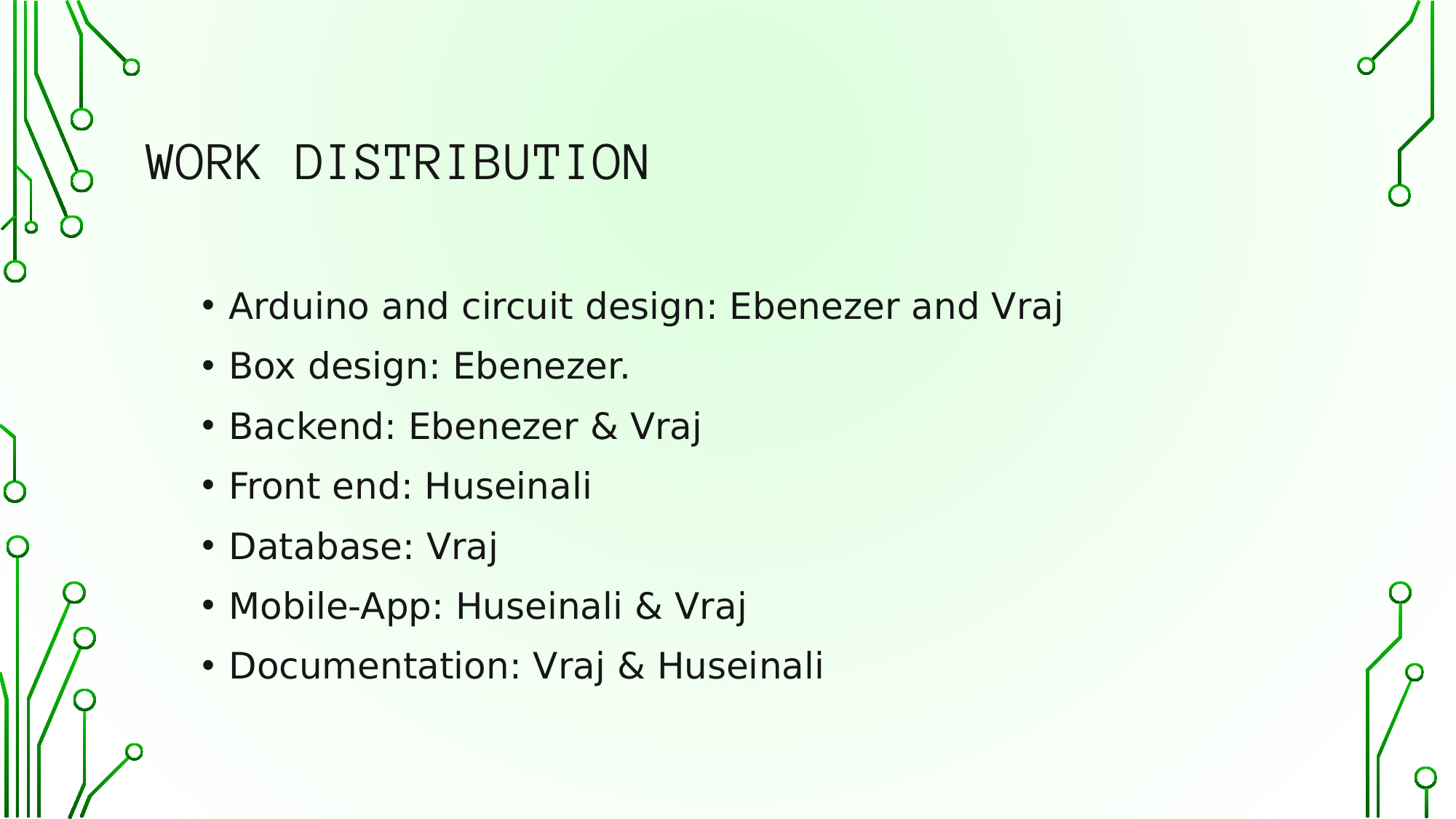

# WORK DISTRIBUTION
Arduino and circuit design: Ebenezer and Vraj
Box design: Ebenezer.
Backend: Ebenezer & Vraj
Front end: Huseinali
Database: Vraj
Mobile-App: Huseinali & Vraj
Documentation: Vraj & Huseinali